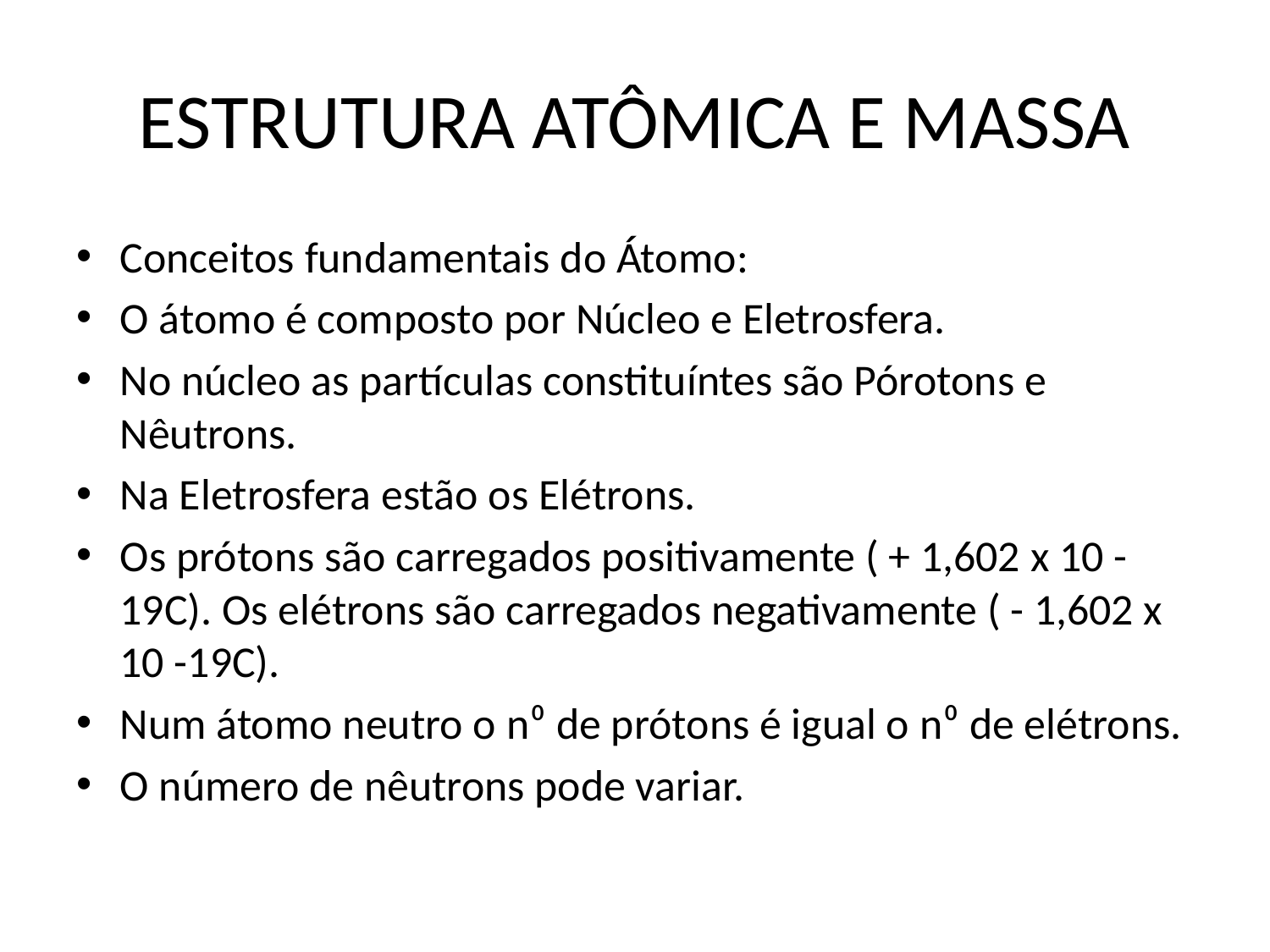

# ESTRUTURA ATÔMICA E MASSA
Conceitos fundamentais do Átomo:
O átomo é composto por Núcleo e Eletrosfera.
No núcleo as partículas constituíntes são Pórotons e Nêutrons.
Na Eletrosfera estão os Elétrons.
Os prótons são carregados positivamente ( + 1,602 x 10 -19C). Os elétrons são carregados negativamente ( - 1,602 x 10 -19C).
Num átomo neutro o n⁰ de prótons é igual o n⁰ de elétrons.
O número de nêutrons pode variar.